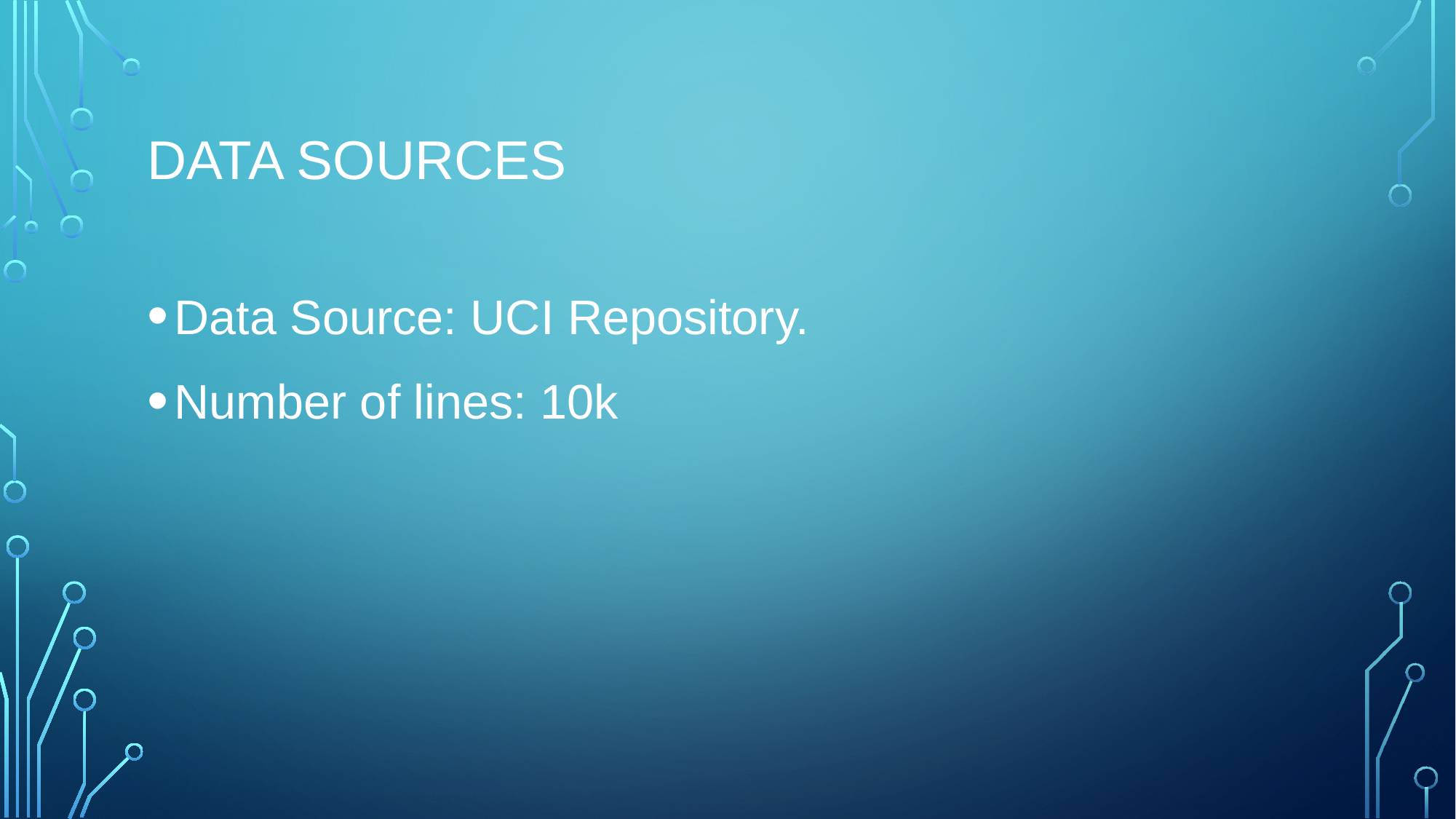

# Data sources
Data Source: UCI Repository.
Number of lines: 10k